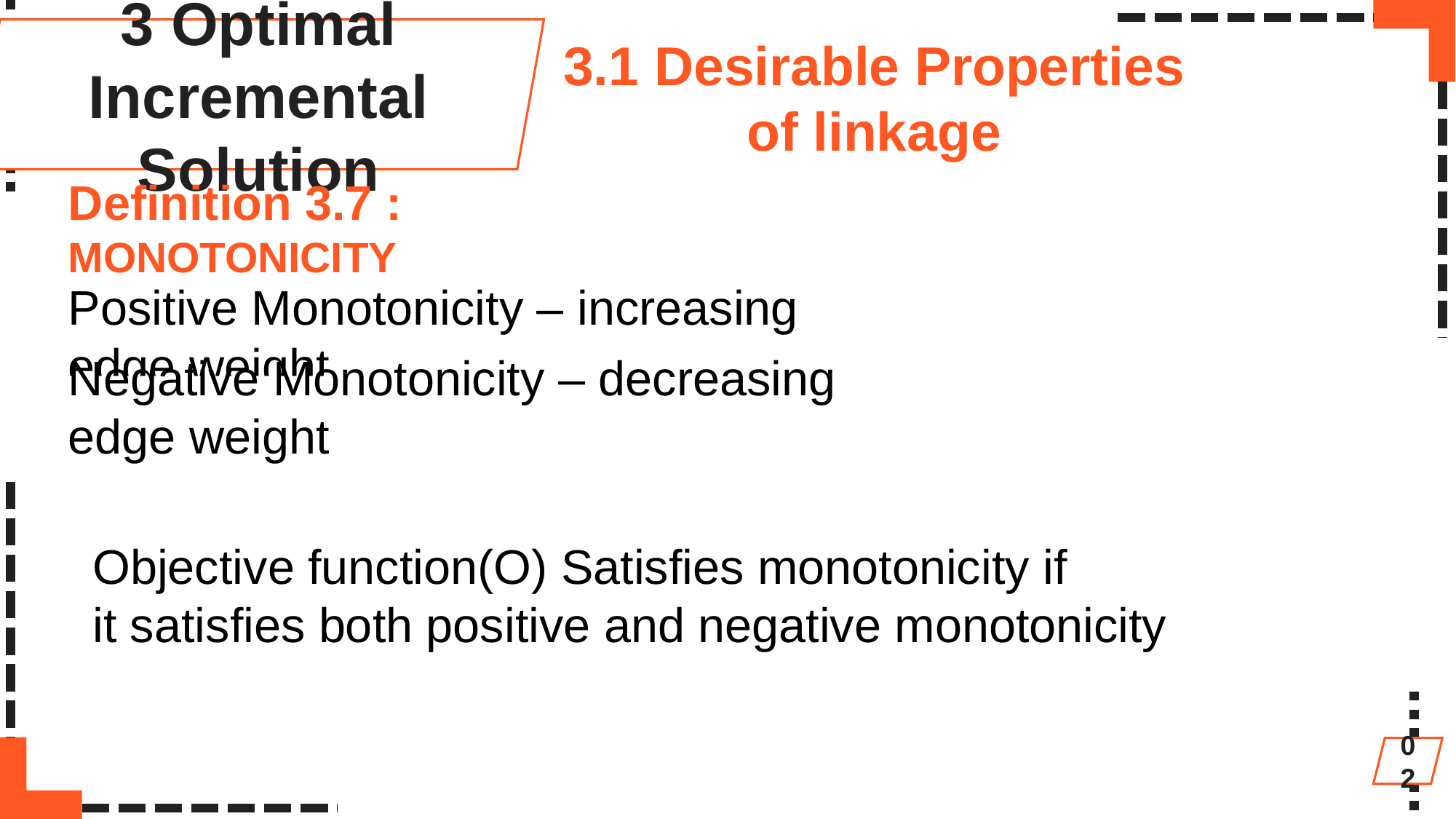

3 Optimal Incremental Solution
3.1 Desirable Properties of linkage
Definition 3.7 : MONOTONICITY
Positive Monotonicity – increasing edge weight
Negative Monotonicity – decreasing edge weight
Objective function(O) Satisfies monotonicity if
it satisfies both positive and negative monotonicity

02